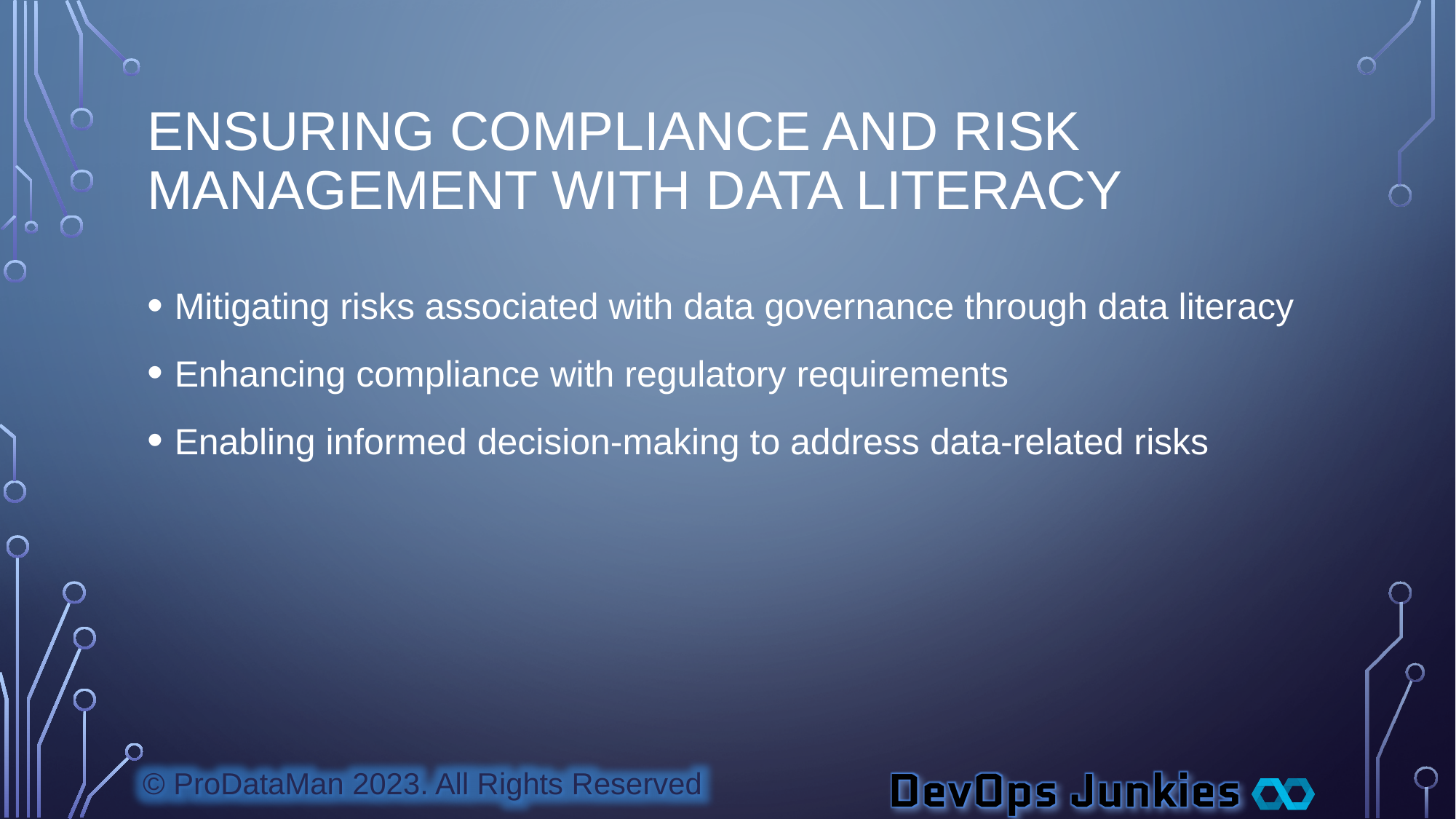

# Ensuring Compliance and Risk Management with Data Literacy
Mitigating risks associated with data governance through data literacy
Enhancing compliance with regulatory requirements
Enabling informed decision-making to address data-related risks